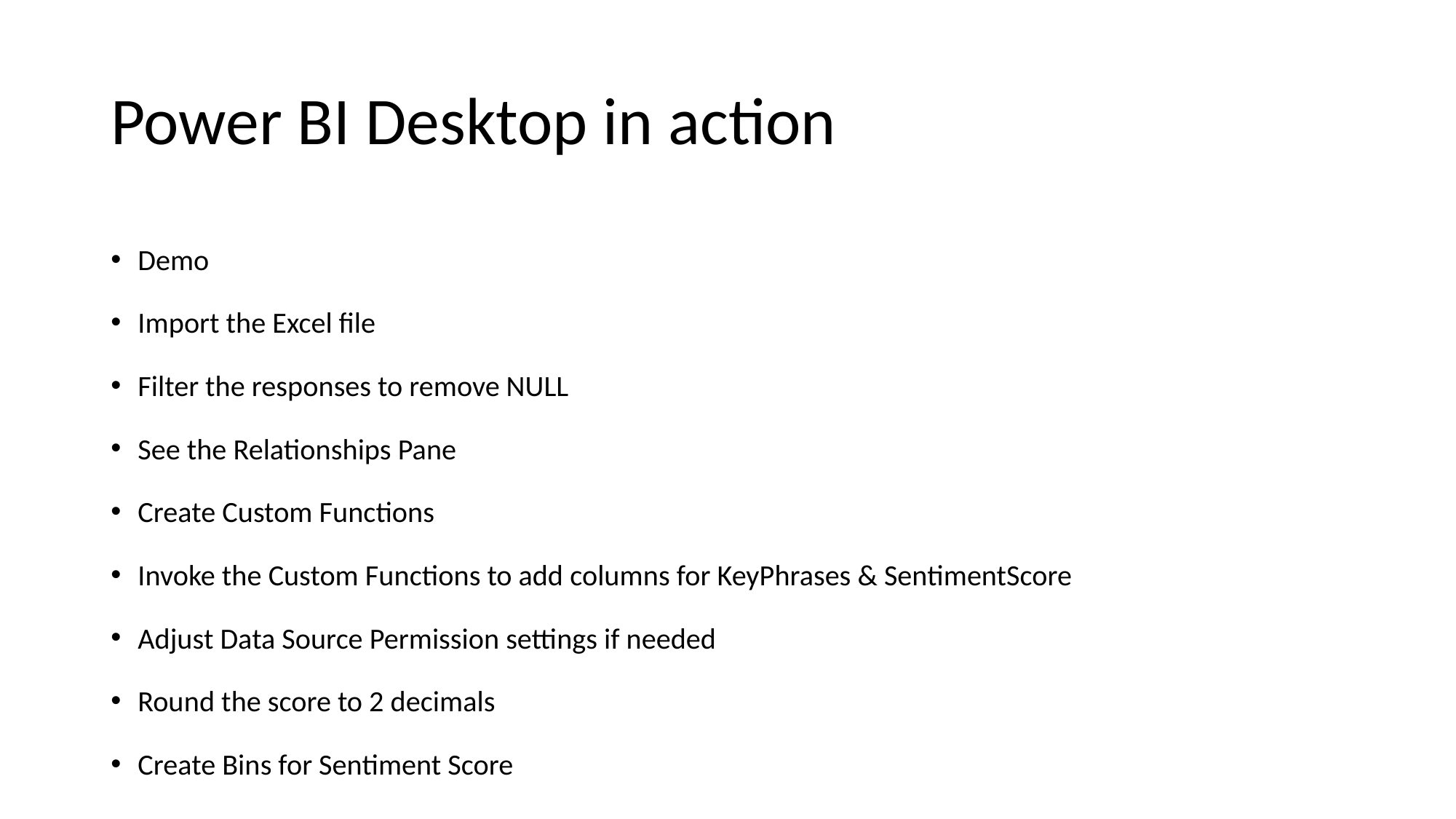

# Power BI Desktop in action
Demo
Import the Excel file
Filter the responses to remove NULL
See the Relationships Pane
Create Custom Functions
Invoke the Custom Functions to add columns for KeyPhrases & SentimentScore
Adjust Data Source Permission settings if needed
Round the score to 2 decimals
Create Bins for Sentiment Score